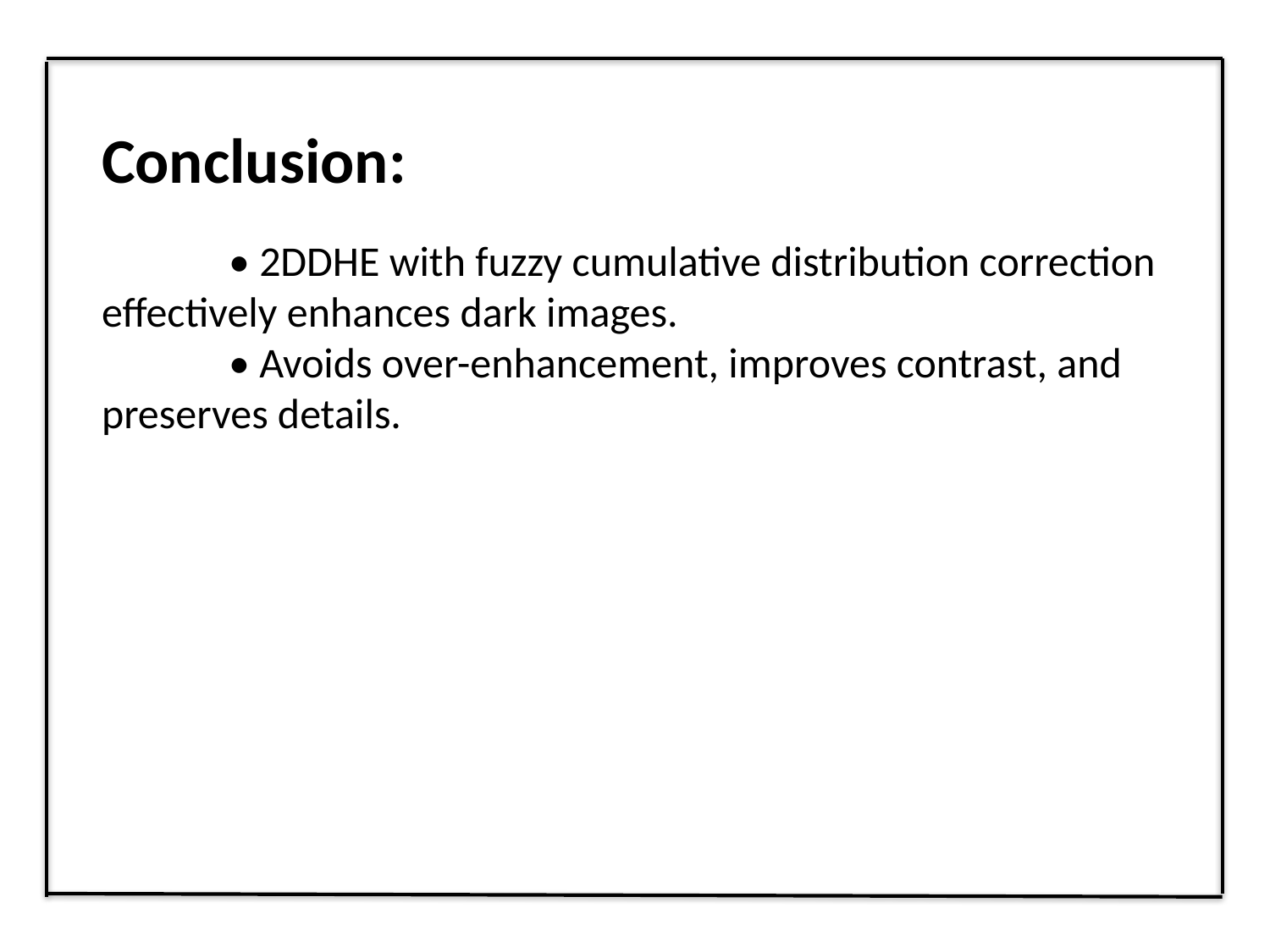

Conclusion:
	• 2DDHE with fuzzy cumulative distribution correction effectively enhances dark images.
	• Avoids over-enhancement, improves contrast, and preserves details.